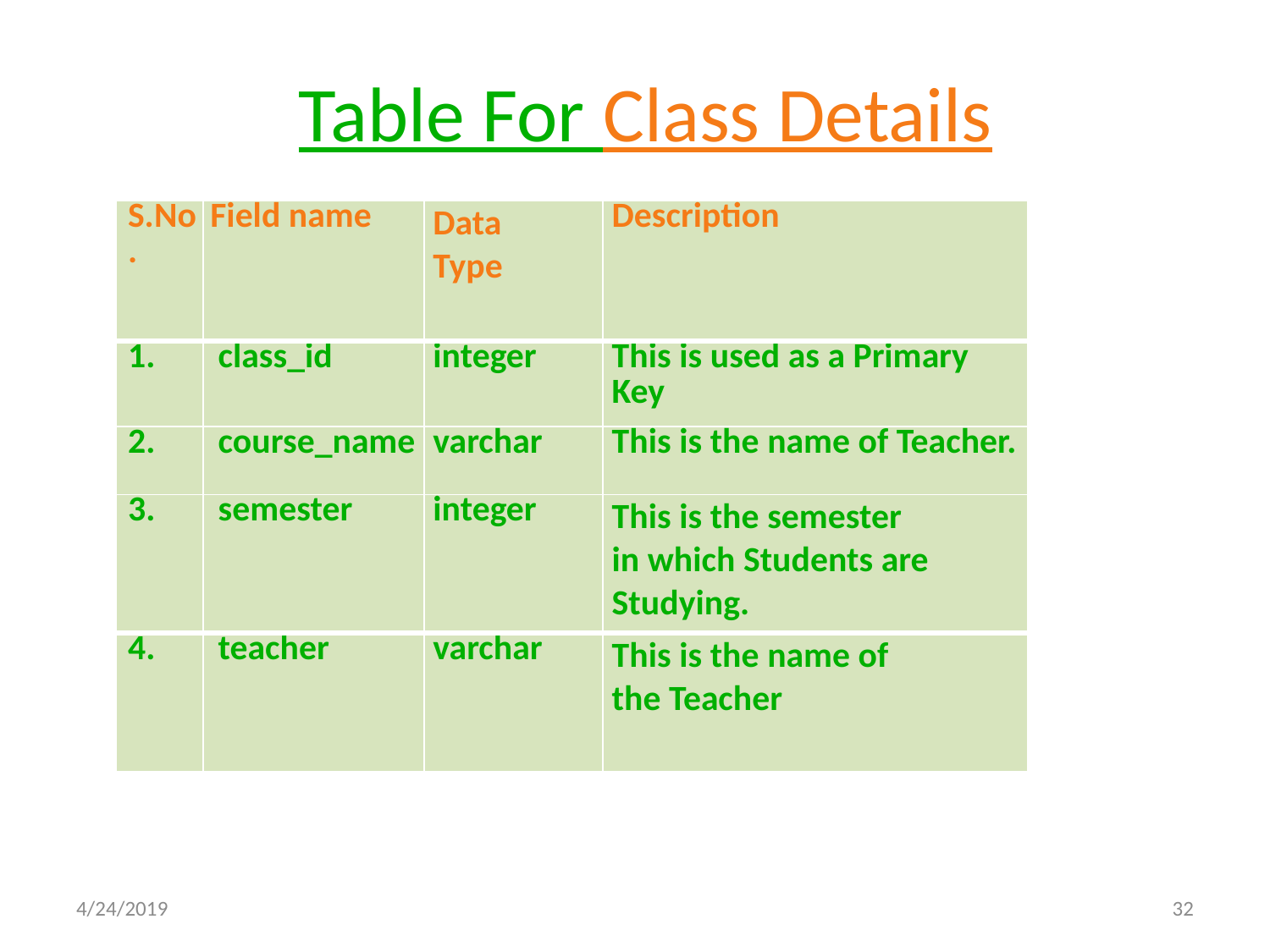

# Table For Class Details
| S.No. | Field name | Data Type | Description |
| --- | --- | --- | --- |
| 1. | class\_id | integer | This is used as a Primary Key |
| 2. | course\_name | varchar | This is the name of Teacher. |
| 3. | semester | integer | This is the semester in which Students are Studying. |
| 4. | teacher | varchar | This is the name of the Teacher |
4/24/2019
32